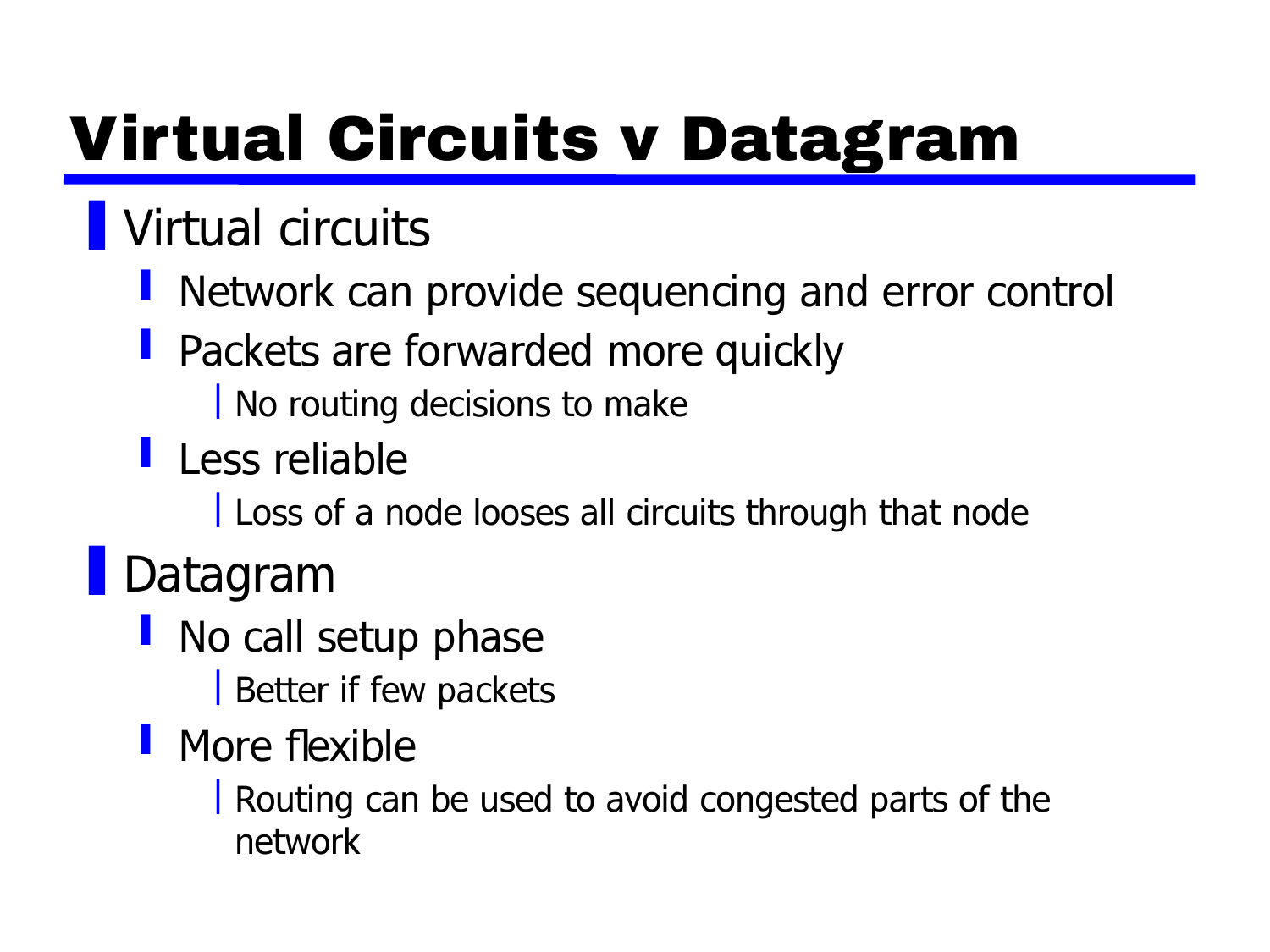

# Virtual Circuits v Datagram
Virtual circuits
Network can provide sequencing and error control
Packets are forwarded more quickly
No routing decisions to make
Less reliable
Loss of a node looses all circuits through that node
Datagram
No call setup phase
Better if few packets
More flexible
Routing can be used to avoid congested parts of the network